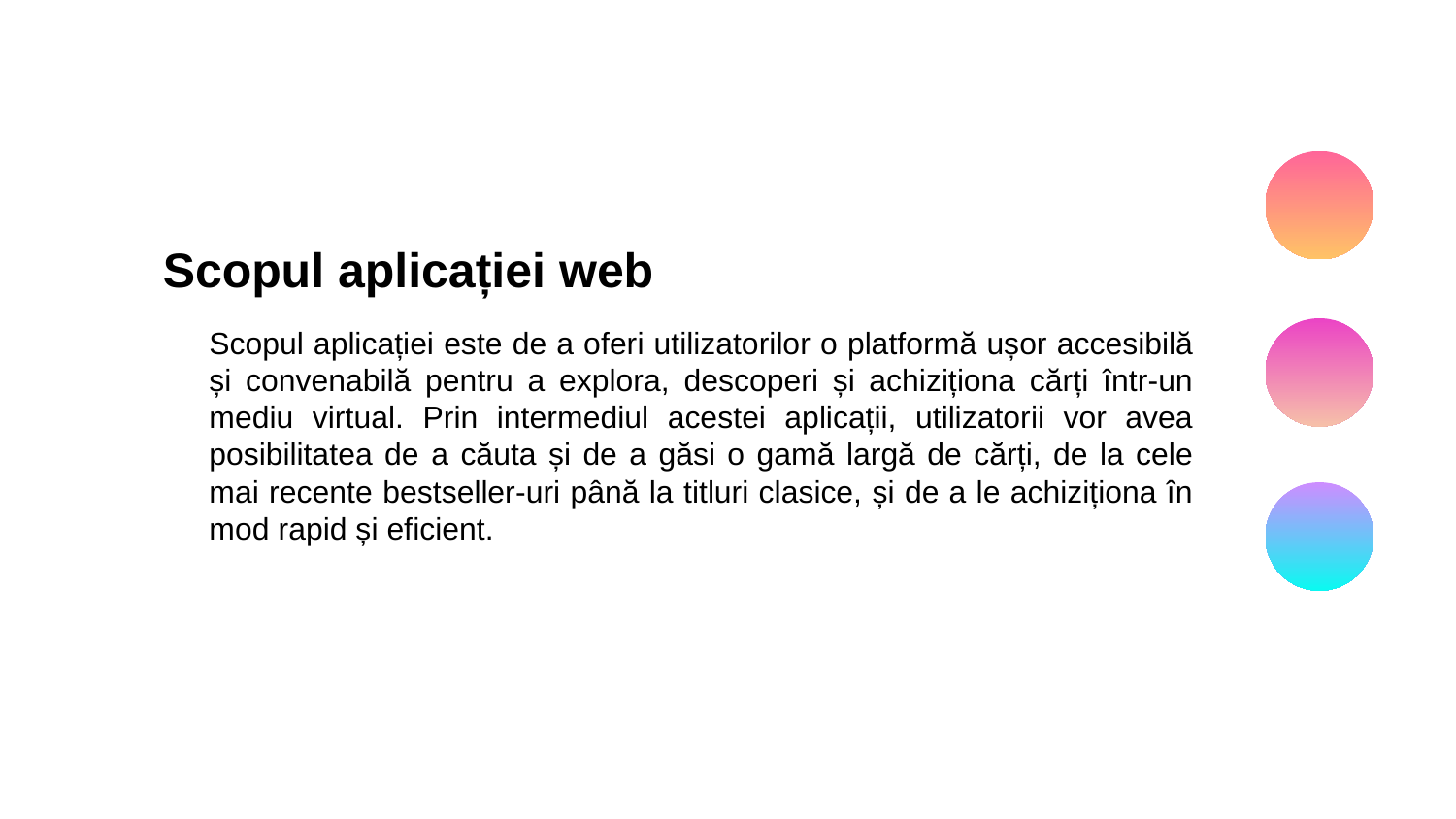

Scopul aplicației web
Scopul aplicației este de a oferi utilizatorilor o platformă ușor accesibilă și convenabilă pentru a explora, descoperi și achiziționa cărți într-un mediu virtual. Prin intermediul acestei aplicații, utilizatorii vor avea posibilitatea de a căuta și de a găsi o gamă largă de cărți, de la cele mai recente bestseller-uri până la titluri clasice, și de a le achiziționa în mod rapid și eficient.